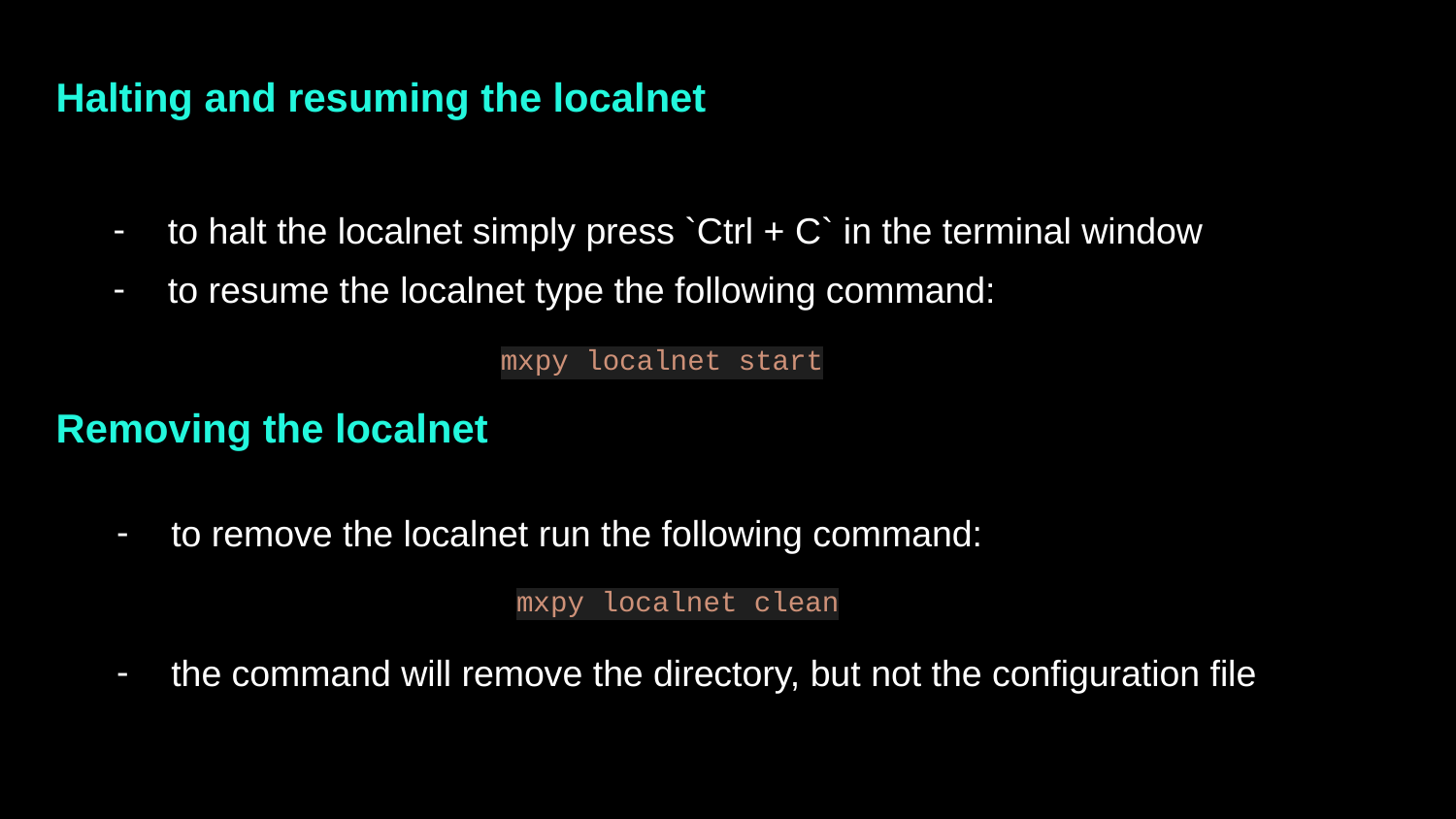

Halting and resuming the localnet
to halt the localnet simply press `Ctrl + C` in the terminal window
to resume the localnet type the following command:
mxpy localnet start
Removing the localnet
to remove the localnet run the following command:
mxpy localnet clean
the command will remove the directory, but not the configuration file